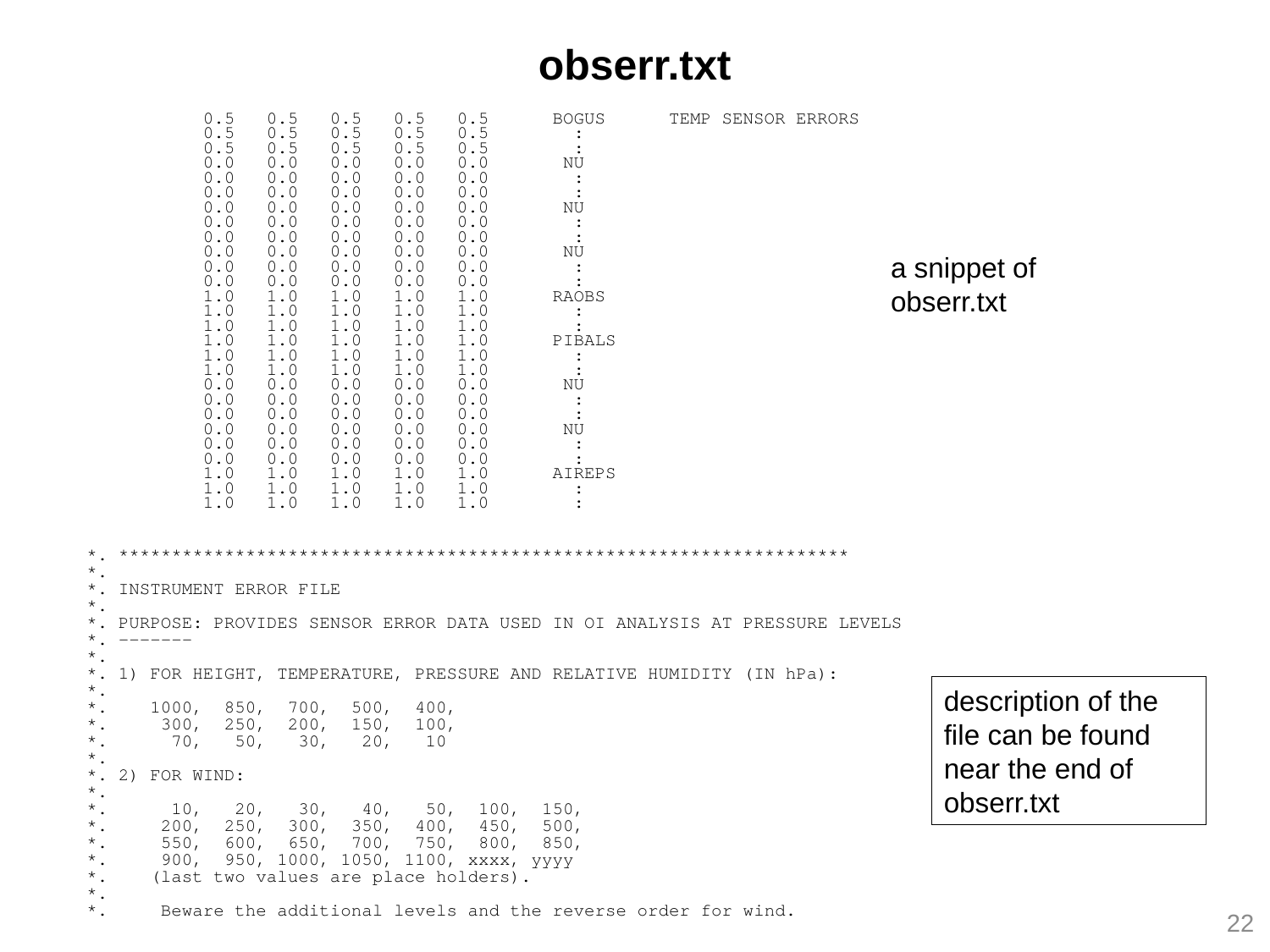

obserr.txt
   0.5   0.5   0.5   0.5   0.5      BOGUS      TEMP SENSOR ERRORS
   0.5   0.5   0.5   0.5   0.5        :
   0.5   0.5   0.5   0.5   0.5        :
   0.0   0.0   0.0   0.0   0.0       NU
   0.0   0.0   0.0   0.0   0.0        :
   0.0   0.0   0.0   0.0   0.0        :
   0.0   0.0   0.0   0.0   0.0       NU
   0.0   0.0   0.0   0.0   0.0        :
   0.0   0.0   0.0   0.0   0.0        :
   0.0   0.0   0.0   0.0   0.0       NU
   0.0   0.0   0.0   0.0   0.0        :
   0.0   0.0   0.0   0.0   0.0        :
   1.0   1.0   1.0   1.0   1.0      RAOBS
   1.0   1.0   1.0   1.0   1.0        :
   1.0   1.0   1.0   1.0   1.0        :
   1.0   1.0   1.0   1.0   1.0      PIBALS
   1.0   1.0   1.0   1.0   1.0        :
   1.0   1.0   1.0   1.0   1.0        :
   0.0   0.0   0.0   0.0   0.0       NU
   0.0   0.0   0.0   0.0   0.0        :
   0.0   0.0   0.0   0.0   0.0        :
   0.0   0.0   0.0   0.0   0.0       NU
   0.0   0.0   0.0   0.0   0.0        :
   0.0   0.0   0.0   0.0   0.0        :
   1.0   1.0   1.0   1.0   1.0      AIREPS
   1.0   1.0   1.0   1.0   1.0        :
   1.0   1.0   1.0   1.0   1.0        :
a snippet of obserr.txt
*. *********************************************************************
*.
*. INSTRUMENT ERROR FILE
*.
*. PURPOSE: PROVIDES SENSOR ERROR DATA USED IN OI ANALYSIS AT PRESSURE LEVELS
*. -------
*.
*. 1) FOR HEIGHT, TEMPERATURE, PRESSURE AND RELATIVE HUMIDITY (IN hPa):
*.
*.    1000,  850,  700,  500,  400,
*.     300,  250,  200,  150,  100,
*.      70,   50,   30,   20,   10
*.
*. 2) FOR WIND:
*.
*.      10,   20,   30,   40,   50,  100,  150,
*.     200,  250,  300,  350,  400,  450,  500,
*.     550,  600,  650,  700,  750,  800,  850,
*.     900,  950, 1000, 1050, 1100, xxxx, yyyy
*.    (last two values are place holders).
*.
*.     Beware the additional levels and the reverse order for wind.
description of the file can be found near the end of obserr.txt
22